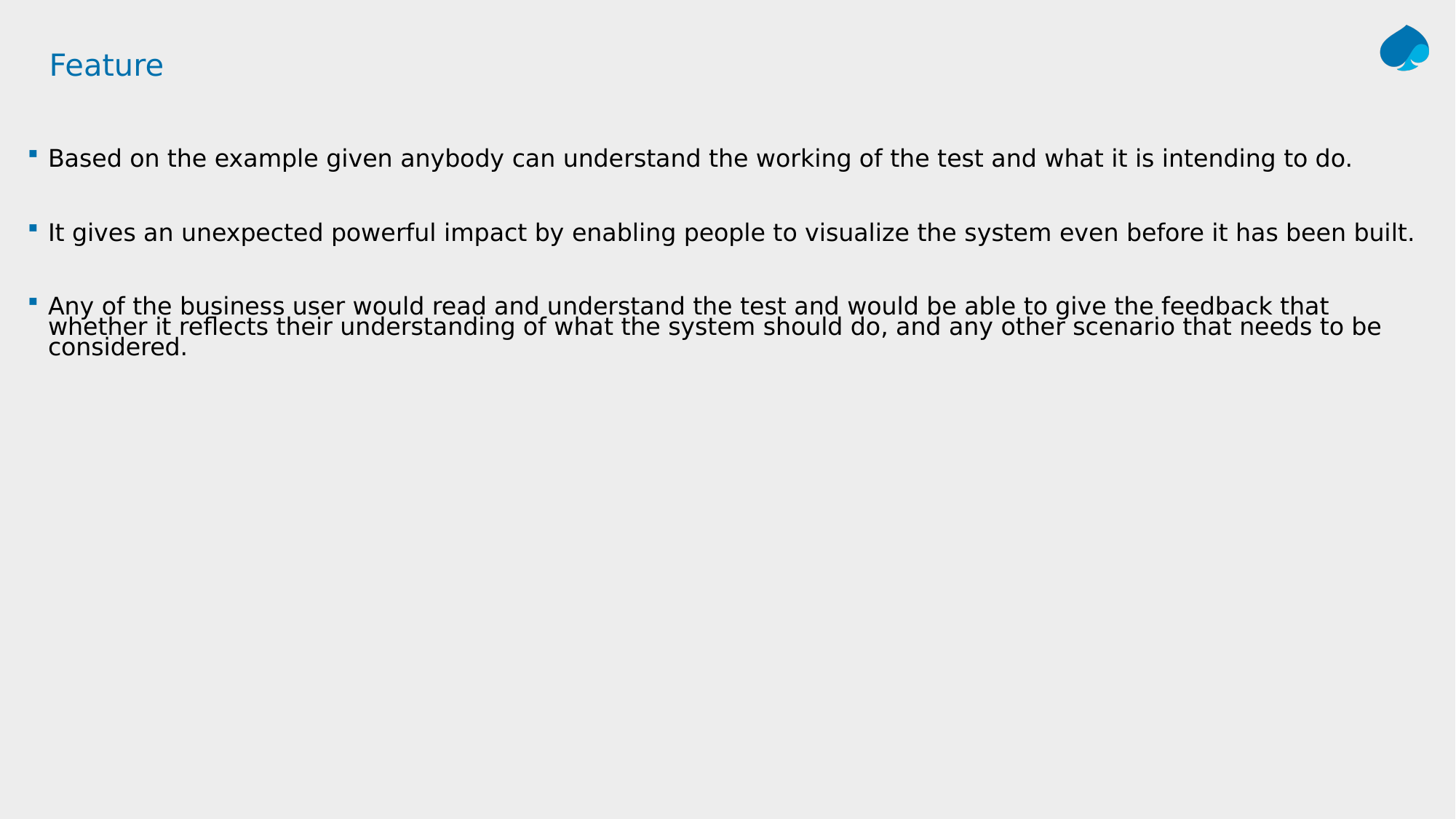

# Feature
Based on the example given anybody can understand the working of the test and what it is intending to do.

It gives an unexpected powerful impact by enabling people to visualize the system even before it has been built.

Any of the business user would read and understand the test and would be able to give the feedback that whether it reflects their understanding of what the system should do, and any other scenario that needs to be considered.